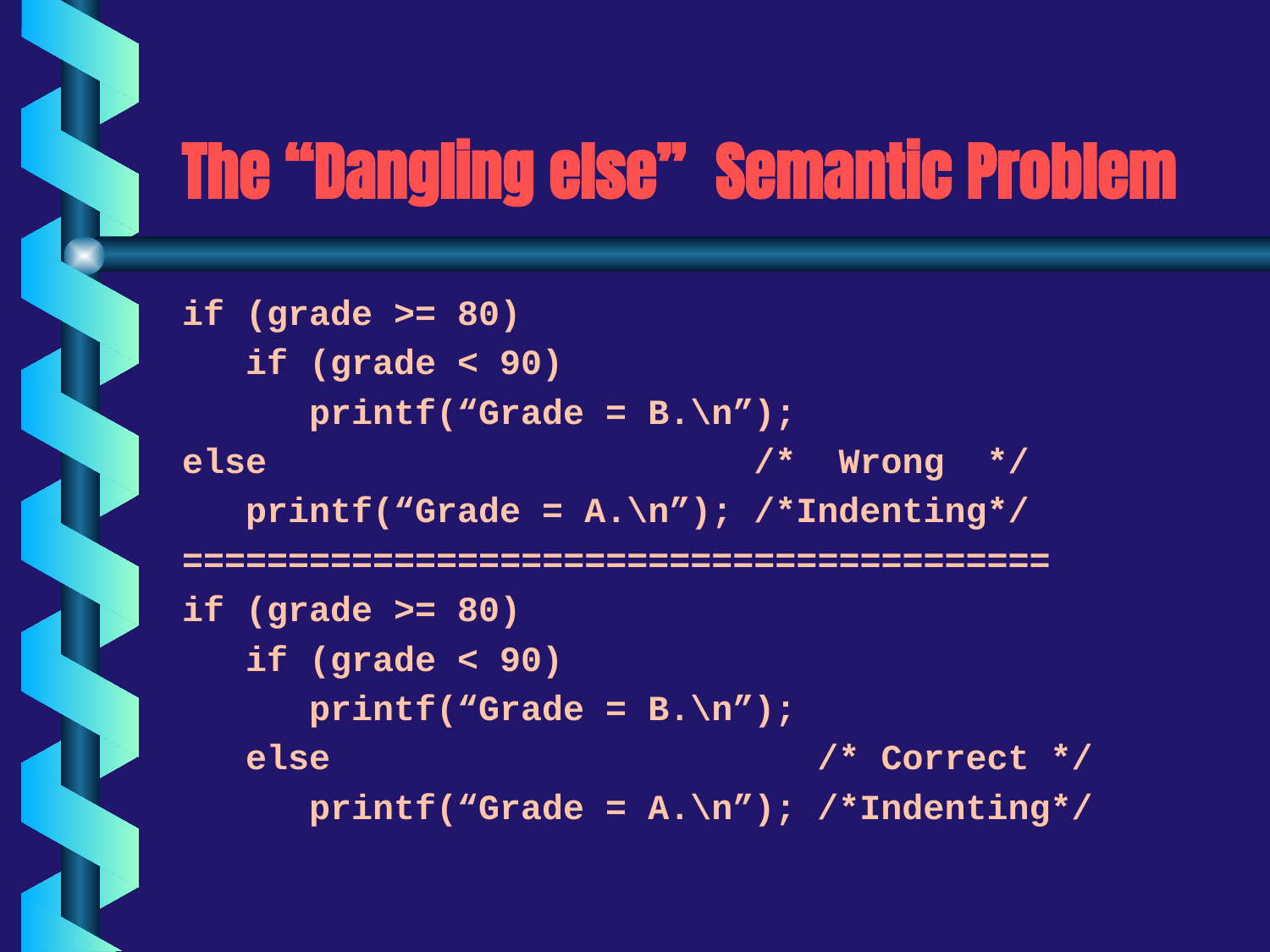

# The “Dangling else”  Semantic Problem
if (grade >= 80)
   if (grade < 90)
      printf(“Grade = B.\n”);
else                       /*  Wrong  */
   printf(“Grade = A.\n”); /*Indenting*/
=========================================
if (grade >= 80)
   if (grade < 90)
      printf(“Grade = B.\n”);
   else                       /* Correct */
      printf(“Grade = A.\n”); /*Indenting*/